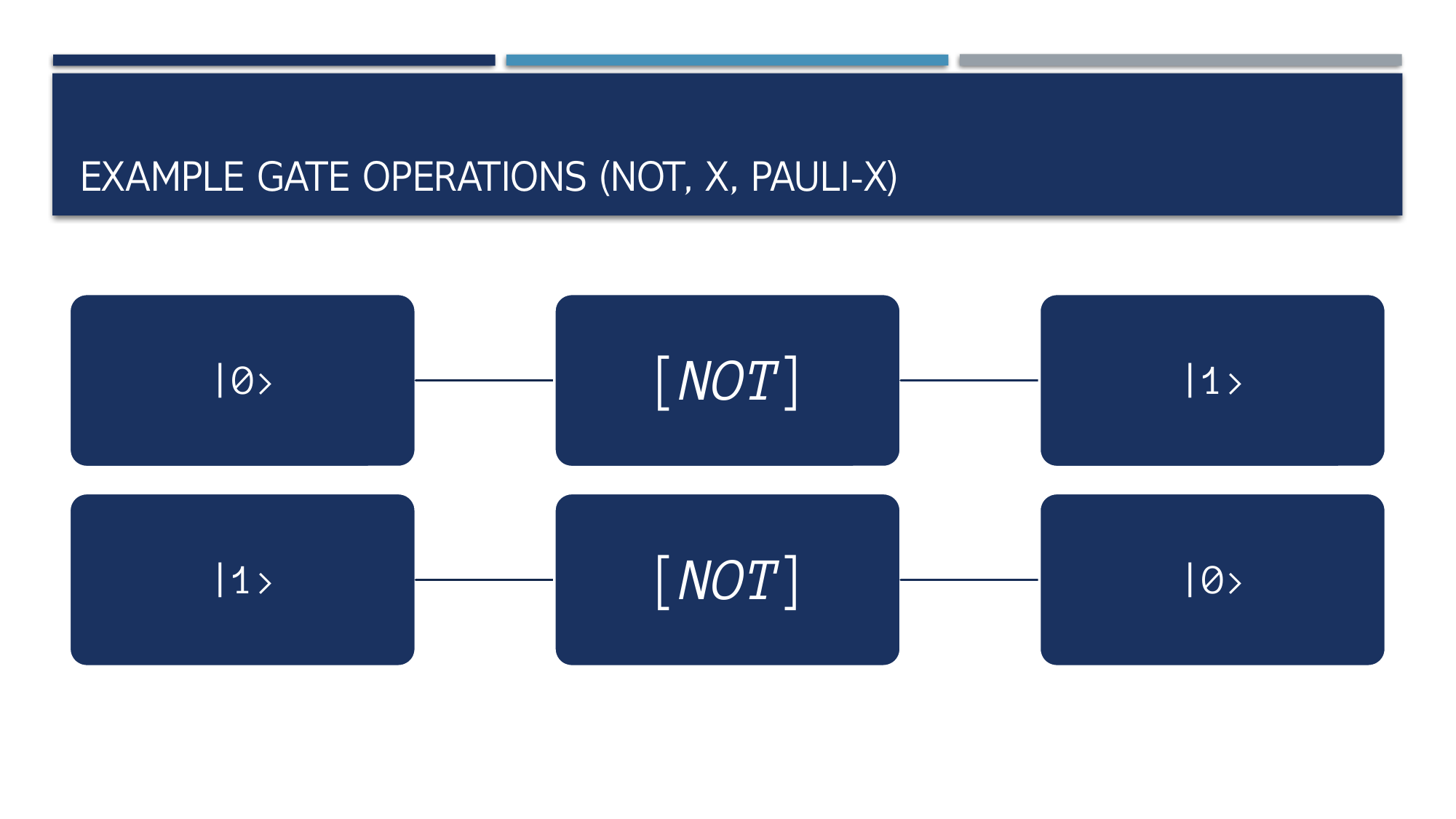

# Example Gate Operations (NOT, X, Pauli-X)
|0>

[NOT]

|1>
|1>

[NOT]

|0>